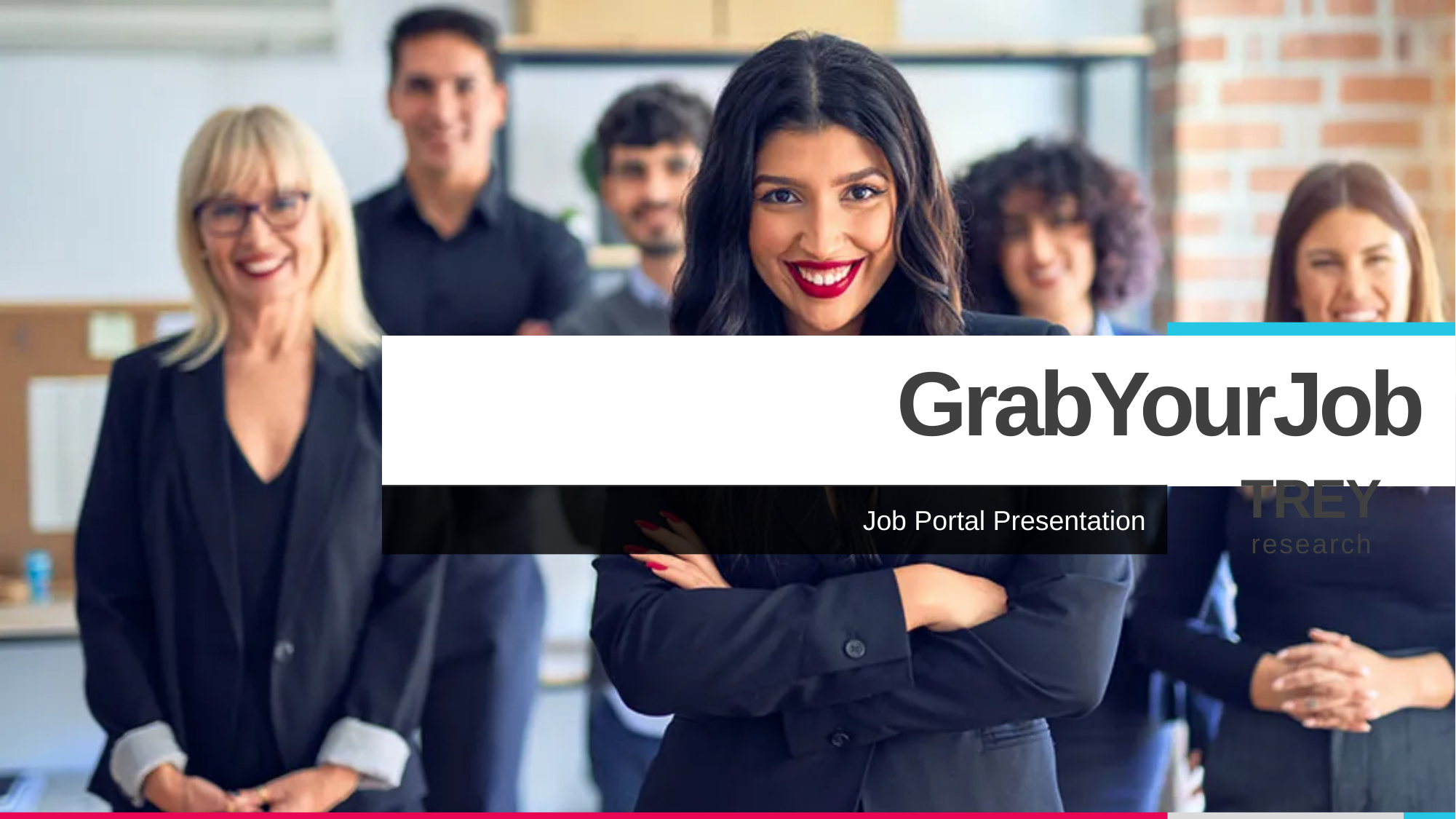

# GrabYourJob
Job Portal Presentation
TREY
research